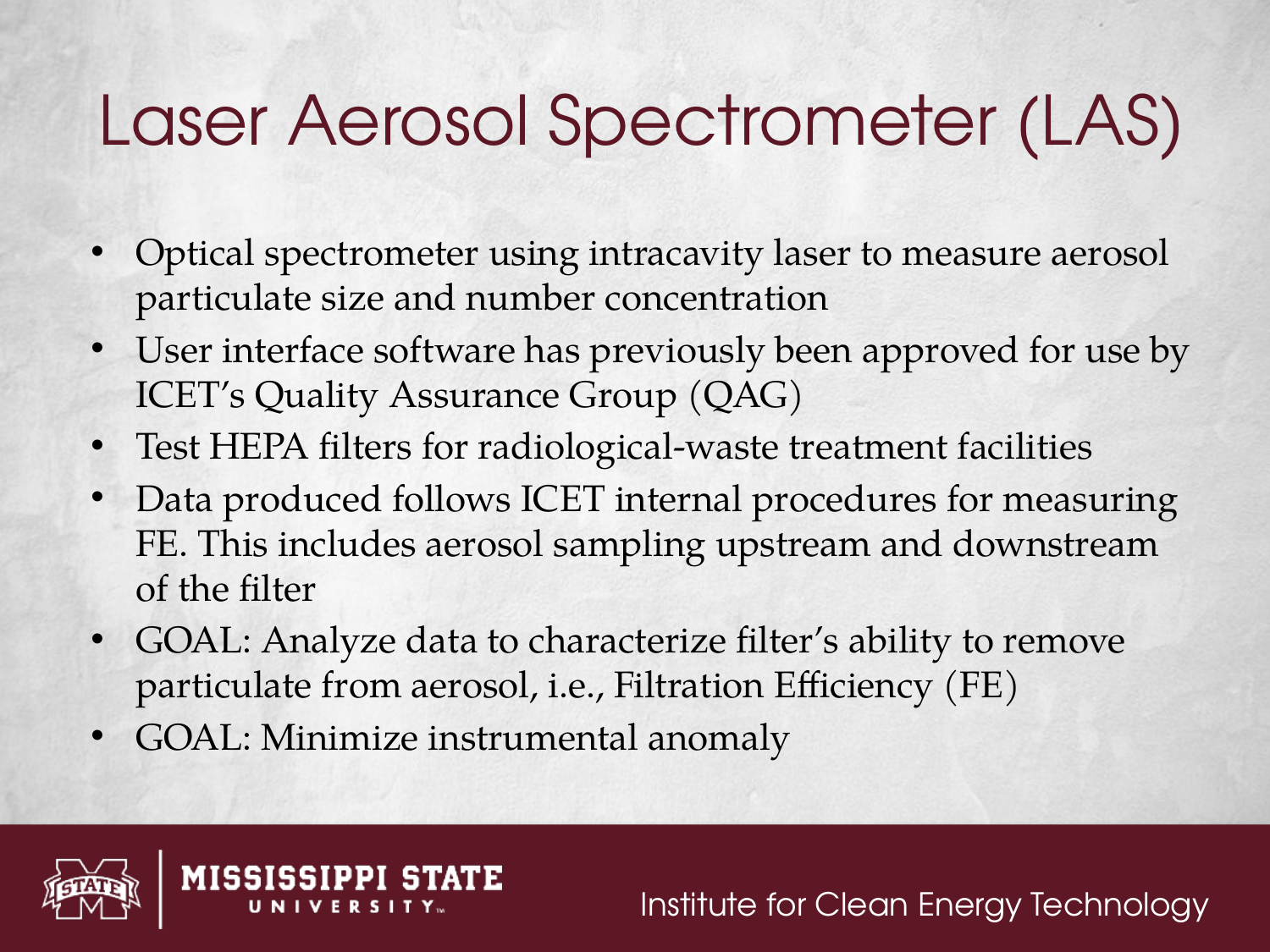

# Laser Aerosol Spectrometer (LAS)
Optical spectrometer using intracavity laser to measure aerosol particulate size and number concentration
User interface software has previously been approved for use by ICET’s Quality Assurance Group (QAG)
Test HEPA filters for radiological-waste treatment facilities
Data produced follows ICET internal procedures for measuring FE. This includes aerosol sampling upstream and downstream of the filter
GOAL: Analyze data to characterize filter’s ability to remove particulate from aerosol, i.e., Filtration Efficiency (FE)
GOAL: Minimize instrumental anomaly